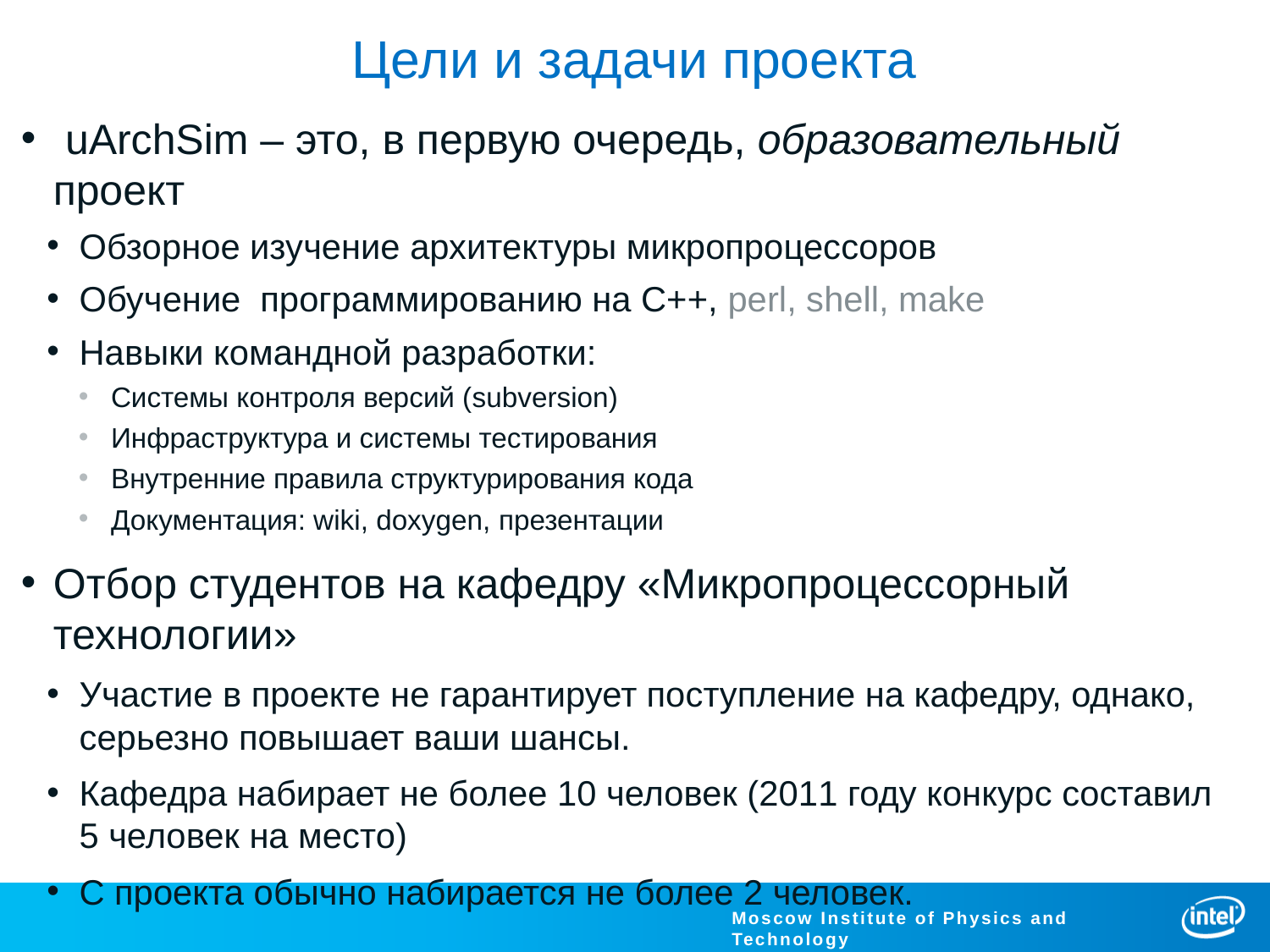

# Цели и задачи проекта
 uArchSim – это, в первую очередь, образовательный проект
Обзорное изучение архитектуры микропроцессоров
Обучение  программированию на С++, perl, shell, make
Навыки командной разработки:
Системы контроля версий (subversion)
Инфраструктура и системы тестирования
Внутренние правила структурирования кода
Документация: wiki, doxygen, презентации
Отбор студентов на кафедру «Микропроцессорный технологии»
Участие в проекте не гарантирует поступление на кафедру, однако, серьезно повышает ваши шансы.
Кафедра набирает не более 10 человек (2011 году конкурс составил 5 человек на место)
С проекта обычно набирается не более 2 человек.